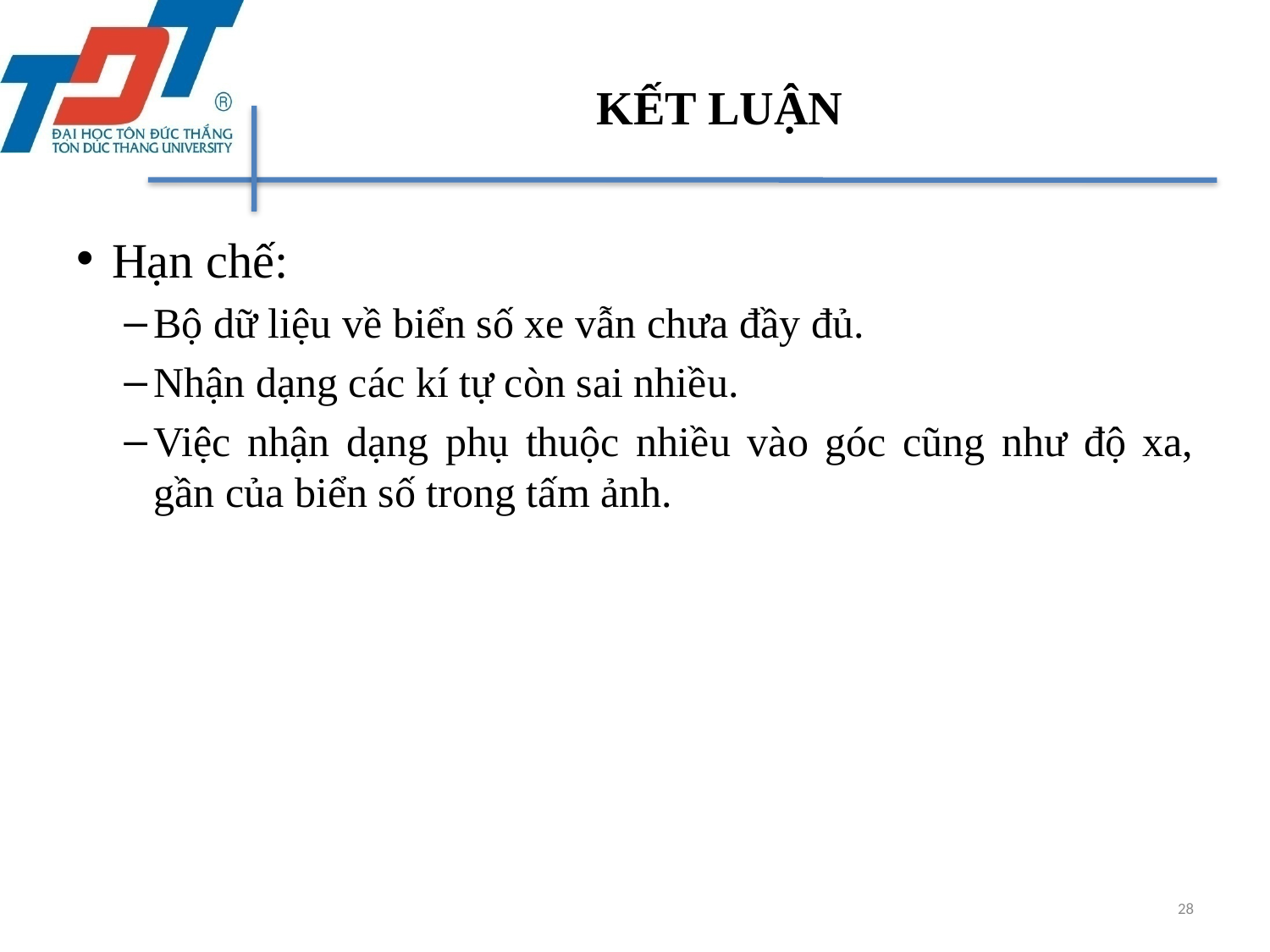

# KẾT LUẬN
Hạn chế:
Bộ dữ liệu về biển số xe vẫn chưa đầy đủ.
Nhận dạng các kí tự còn sai nhiều.
Việc nhận dạng phụ thuộc nhiều vào góc cũng như độ xa, gần của biển số trong tấm ảnh.

28